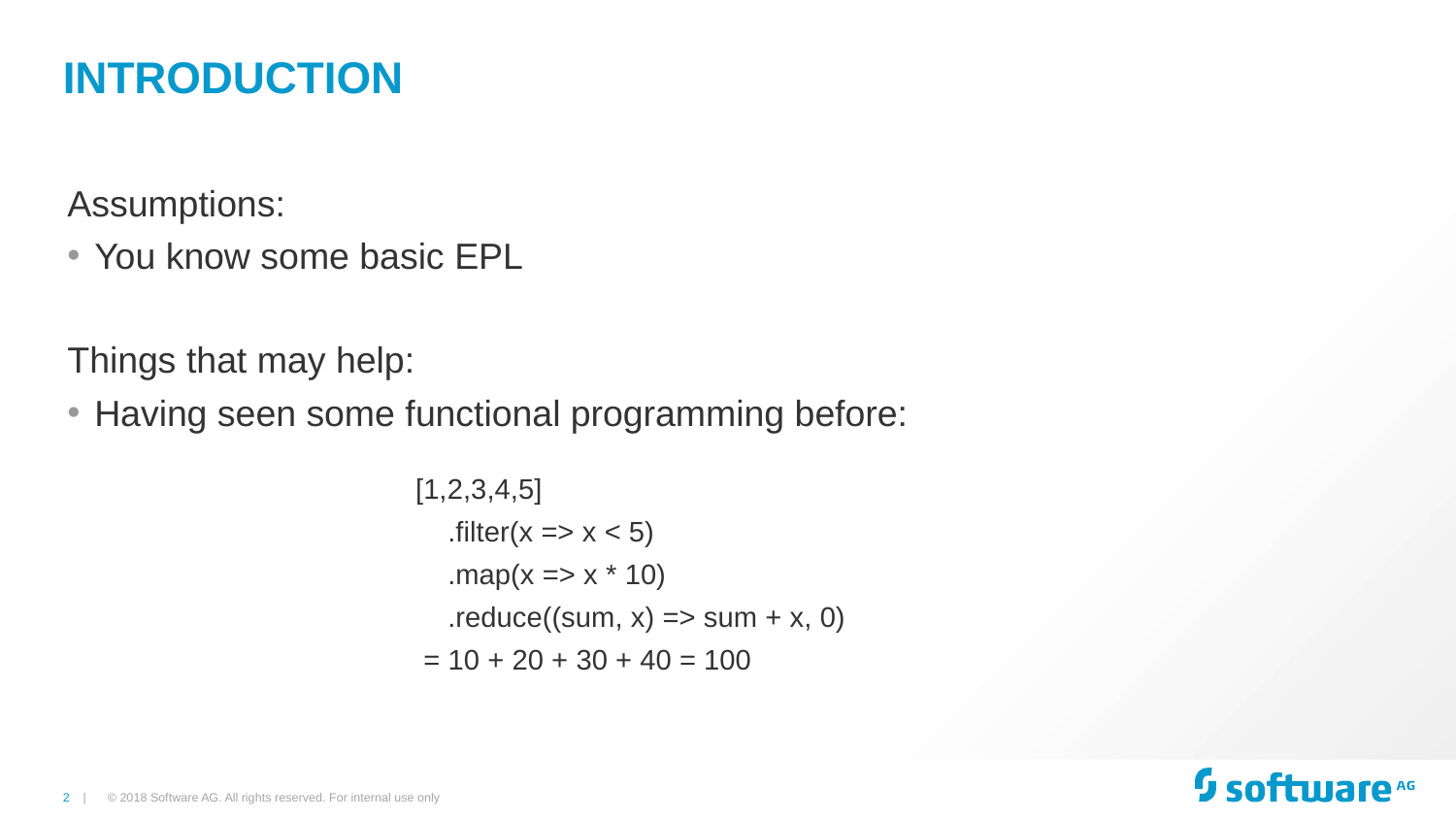

# IntroDuction

Assumptions:
You know some basic EPL

Things that may help:
Having seen some functional programming before:
[1,2,3,4,5]
    .filter(x => x < 5)
    .map(x => x * 10)
    .reduce((sum, x) => sum + x, 0)
 = 10 + 20 + 30 + 40 = 100
© 2018 Software AG. All rights reserved. For internal use only